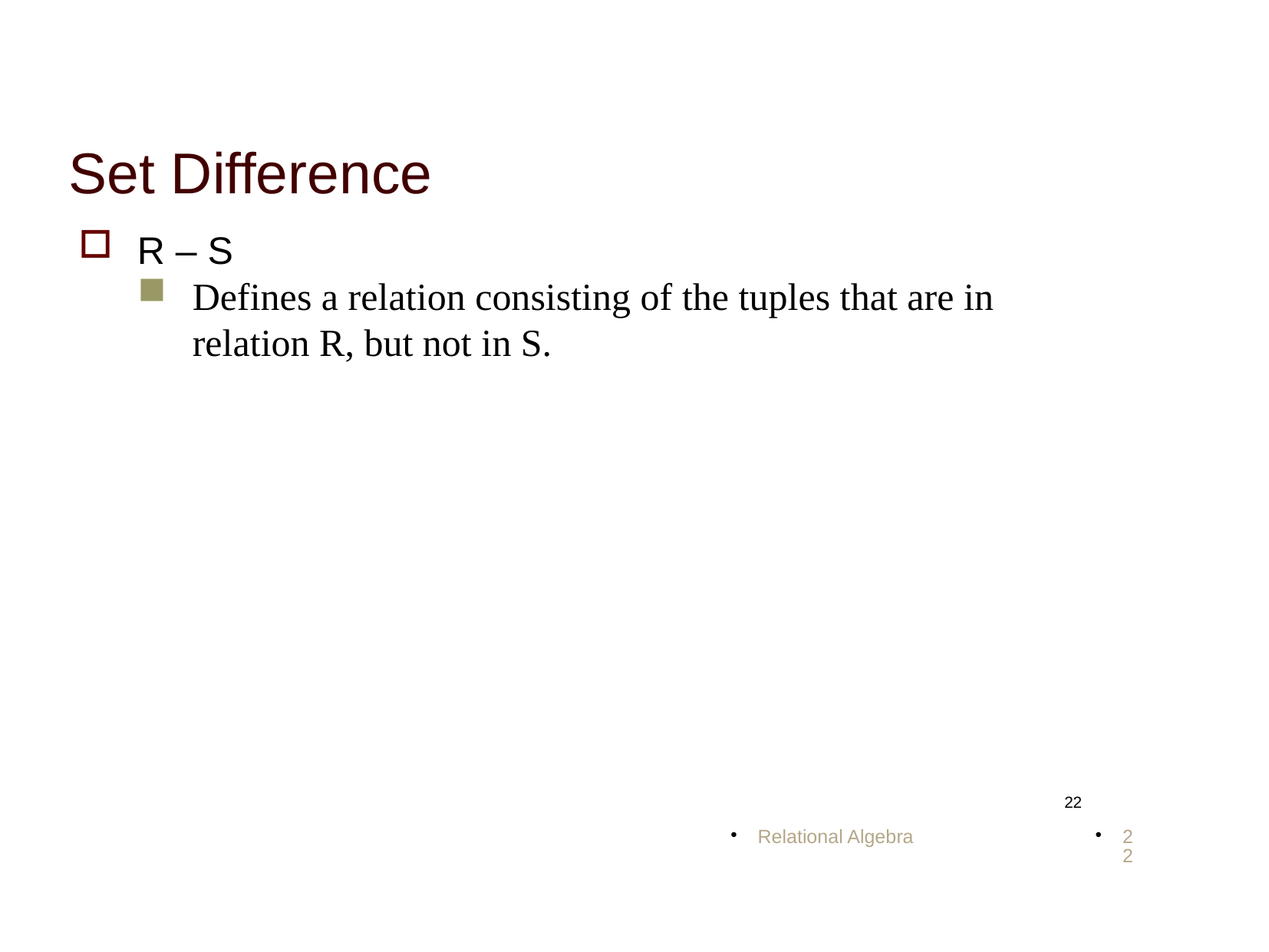

Set Difference
R – S
Defines a relation consisting of the tuples that are in relation R, but not in S.

22
Relational Algebra
22